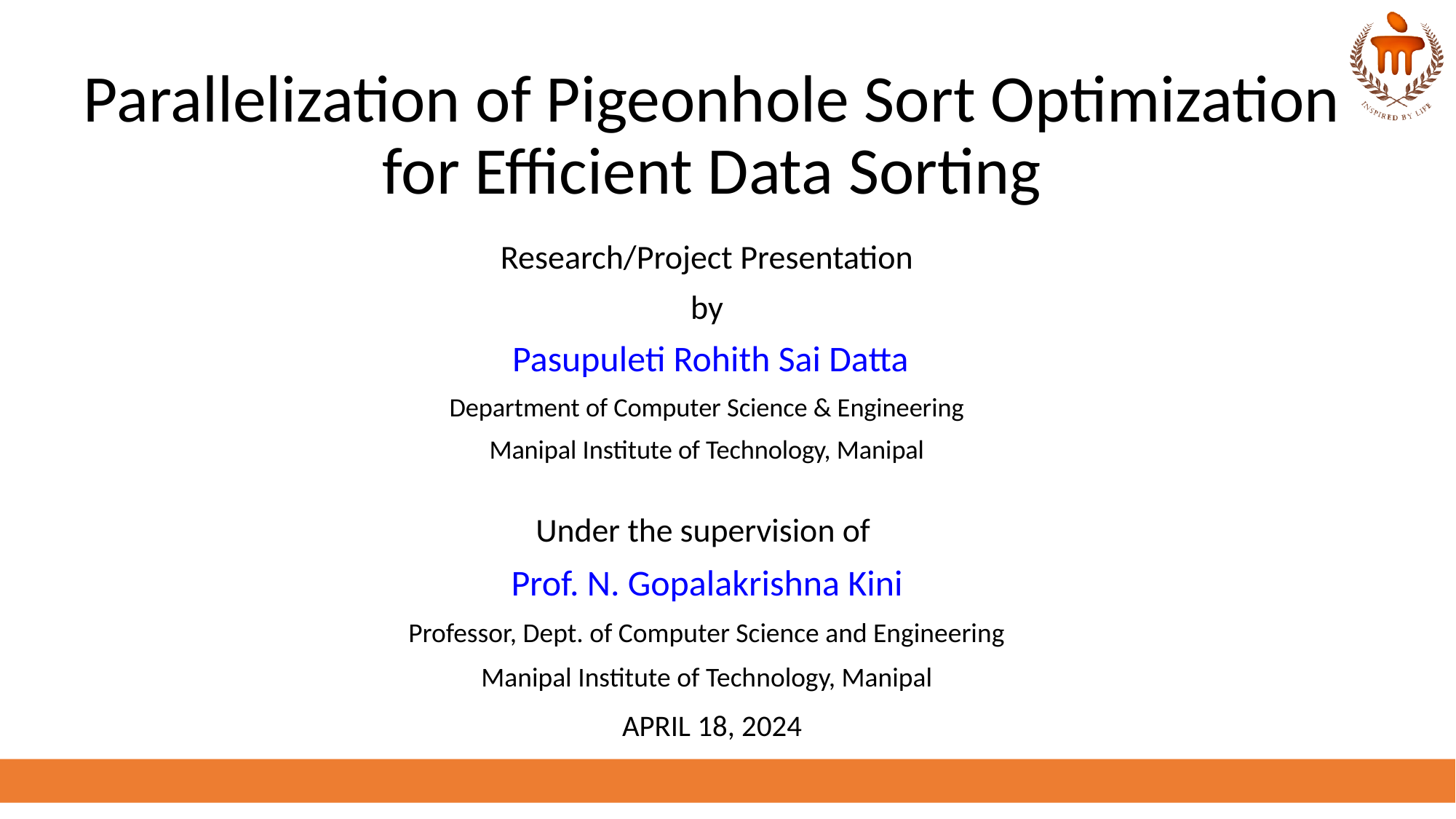

# Parallelization of Pigeonhole Sort Optimization for Efficient Data Sorting
Research/Project Presentation
by
 Pasupuleti Rohith Sai Datta
Department of Computer Science & Engineering
Manipal Institute of Technology, Manipal
Under the supervision of
Prof. N. Gopalakrishna Kini
Professor, Dept. of Computer Science and Engineering
Manipal Institute of Technology, Manipal
APRIL 18, 2024